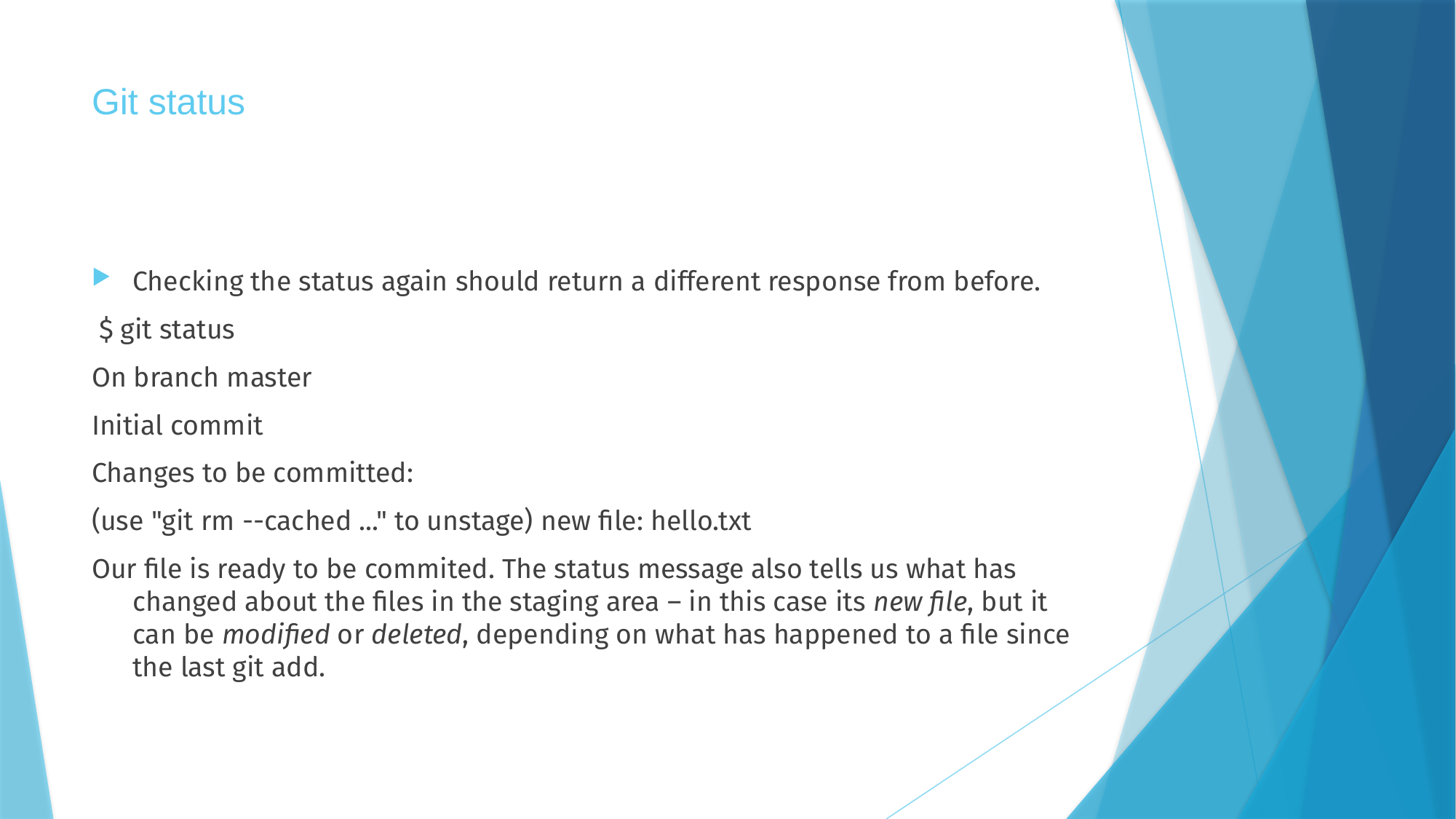

# Git status
Checking the status again should return a different response from before.
 $ git status
On branch master
Initial commit
Changes to be committed:
(use "git rm --cached ..." to unstage) new file: hello.txt
Our file is ready to be commited. The status message also tells us what has changed about the files in the staging area – in this case its new file, but it can be modified or deleted, depending on what has happened to a file since the last git add.